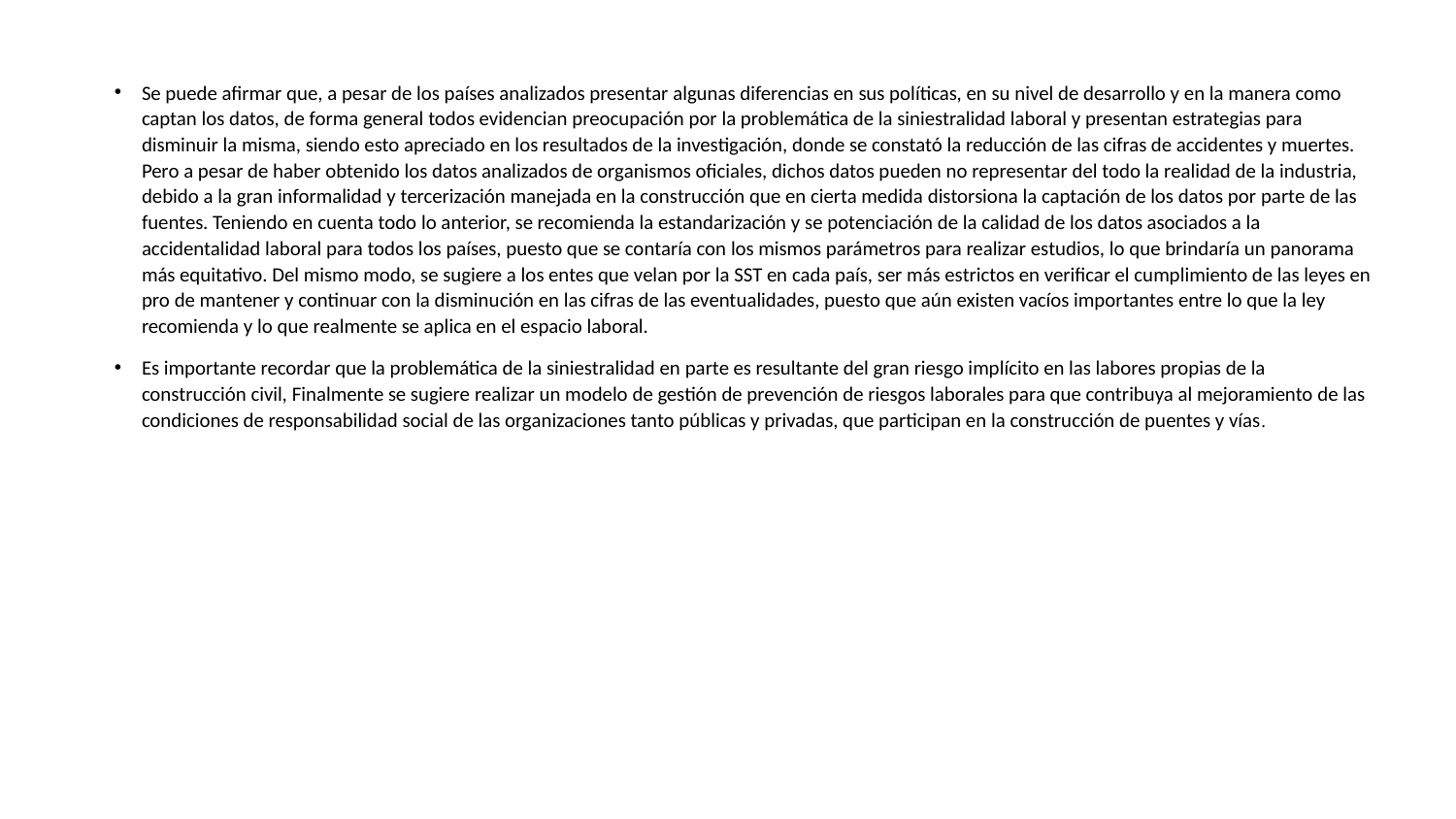

Se puede afirmar que, a pesar de los países analizados presentar algunas diferencias en sus políticas, en su nivel de desarrollo y en la manera como captan los datos, de forma general todos evidencian preocupación por la problemática de la siniestralidad laboral y presentan estrategias para disminuir la misma, siendo esto apreciado en los resultados de la investigación, donde se constató la reducción de las cifras de accidentes y muertes. Pero a pesar de haber obtenido los datos analizados de organismos oficiales, dichos datos pueden no representar del todo la realidad de la industria, debido a la gran informalidad y tercerización manejada en la construcción que en cierta medida distorsiona la captación de los datos por parte de las fuentes. Teniendo en cuenta todo lo anterior, se recomienda la estandarización y se potenciación de la calidad de los datos asociados a la accidentalidad laboral para todos los países, puesto que se contaría con los mismos parámetros para realizar estudios, lo que brindaría un panorama más equitativo. Del mismo modo, se sugiere a los entes que velan por la SST en cada país, ser más estrictos en verificar el cumplimiento de las leyes en pro de mantener y continuar con la disminución en las cifras de las eventualidades, puesto que aún existen vacíos importantes entre lo que la ley recomienda y lo que realmente se aplica en el espacio laboral.
Es importante recordar que la problemática de la siniestralidad en parte es resultante del gran riesgo implícito en las labores propias de la construcción civil, Finalmente se sugiere realizar un modelo de gestión de prevención de riesgos laborales para que contribuya al mejoramiento de las condiciones de responsabilidad social de las organizaciones tanto públicas y privadas, que participan en la construcción de puentes y vías.